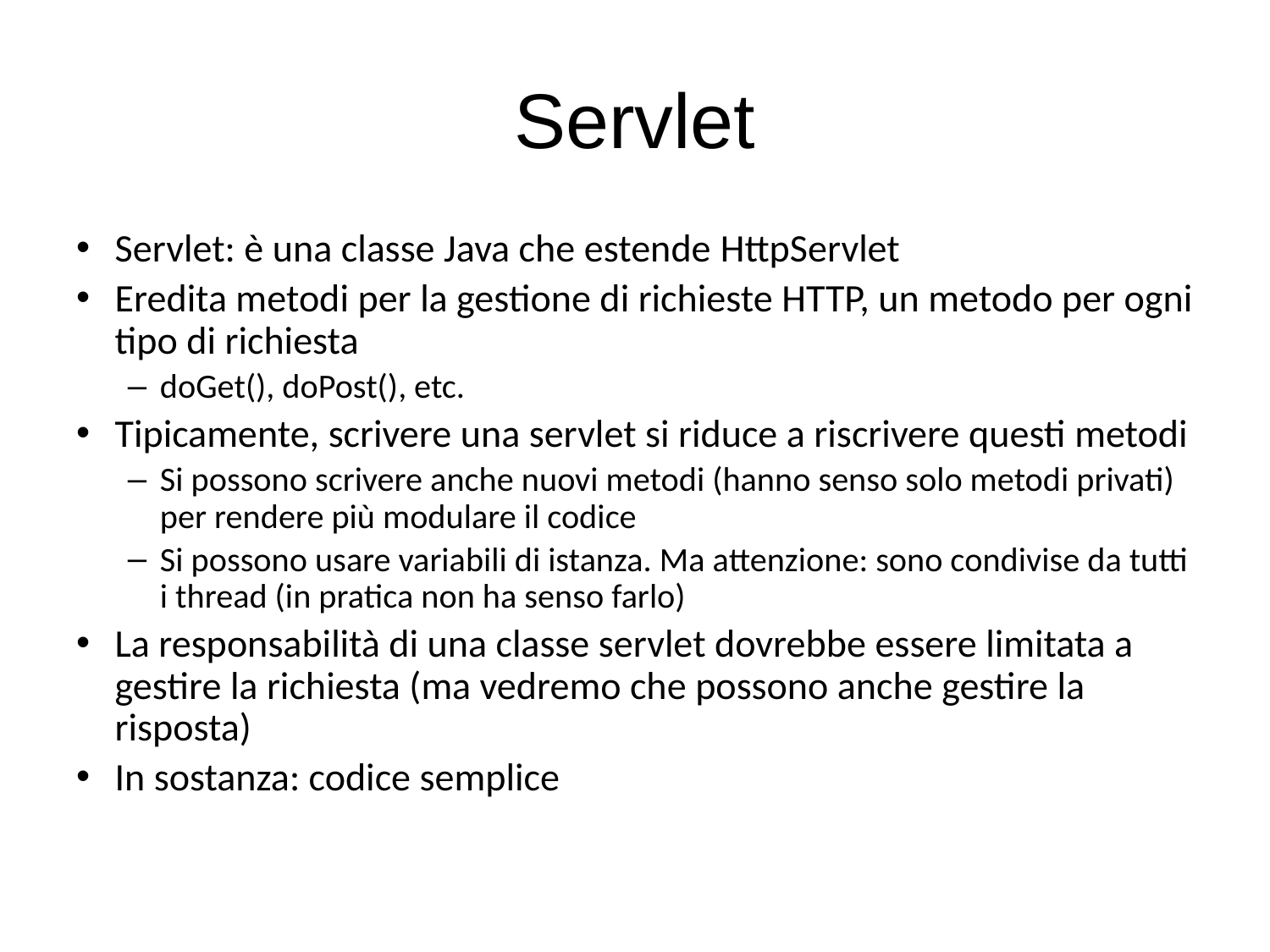

# Servlet
Servlet: è una classe Java che estende HttpServlet
Eredita metodi per la gestione di richieste HTTP, un metodo per ogni tipo di richiesta
doGet(), doPost(), etc.
Tipicamente, scrivere una servlet si riduce a riscrivere questi metodi
Si possono scrivere anche nuovi metodi (hanno senso solo metodi privati) per rendere più modulare il codice
Si possono usare variabili di istanza. Ma attenzione: sono condivise da tutti i thread (in pratica non ha senso farlo)
La responsabilità di una classe servlet dovrebbe essere limitata a gestire la richiesta (ma vedremo che possono anche gestire la risposta)
In sostanza: codice semplice